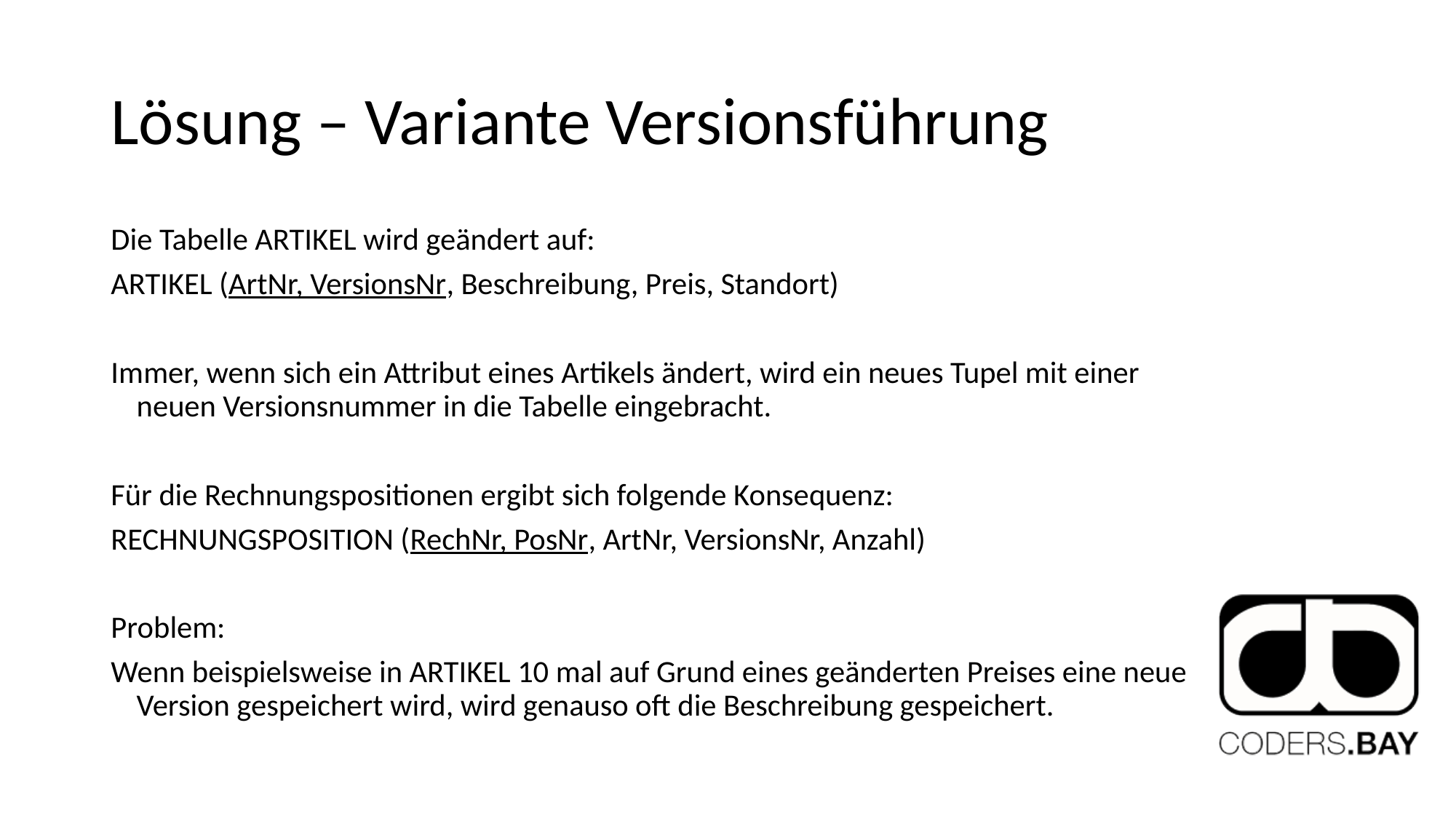

# Lösung – Variante Versionsführung
Die Tabelle ARTIKEL wird geändert auf:
ARTIKEL (ArtNr, VersionsNr, Beschreibung, Preis, Standort)

Immer, wenn sich ein Attribut eines Artikels ändert, wird ein neues Tupel mit einer neuen Versionsnummer in die Tabelle eingebracht.

Für die Rechnungspositionen ergibt sich folgende Konsequenz:
RECHNUNGSPOSITION (RechNr, PosNr, ArtNr, VersionsNr, Anzahl)

Problem:
Wenn beispielsweise in ARTIKEL 10 mal auf Grund eines geänderten Preises eine neue Version gespeichert wird, wird genauso oft die Beschreibung gespeichert.